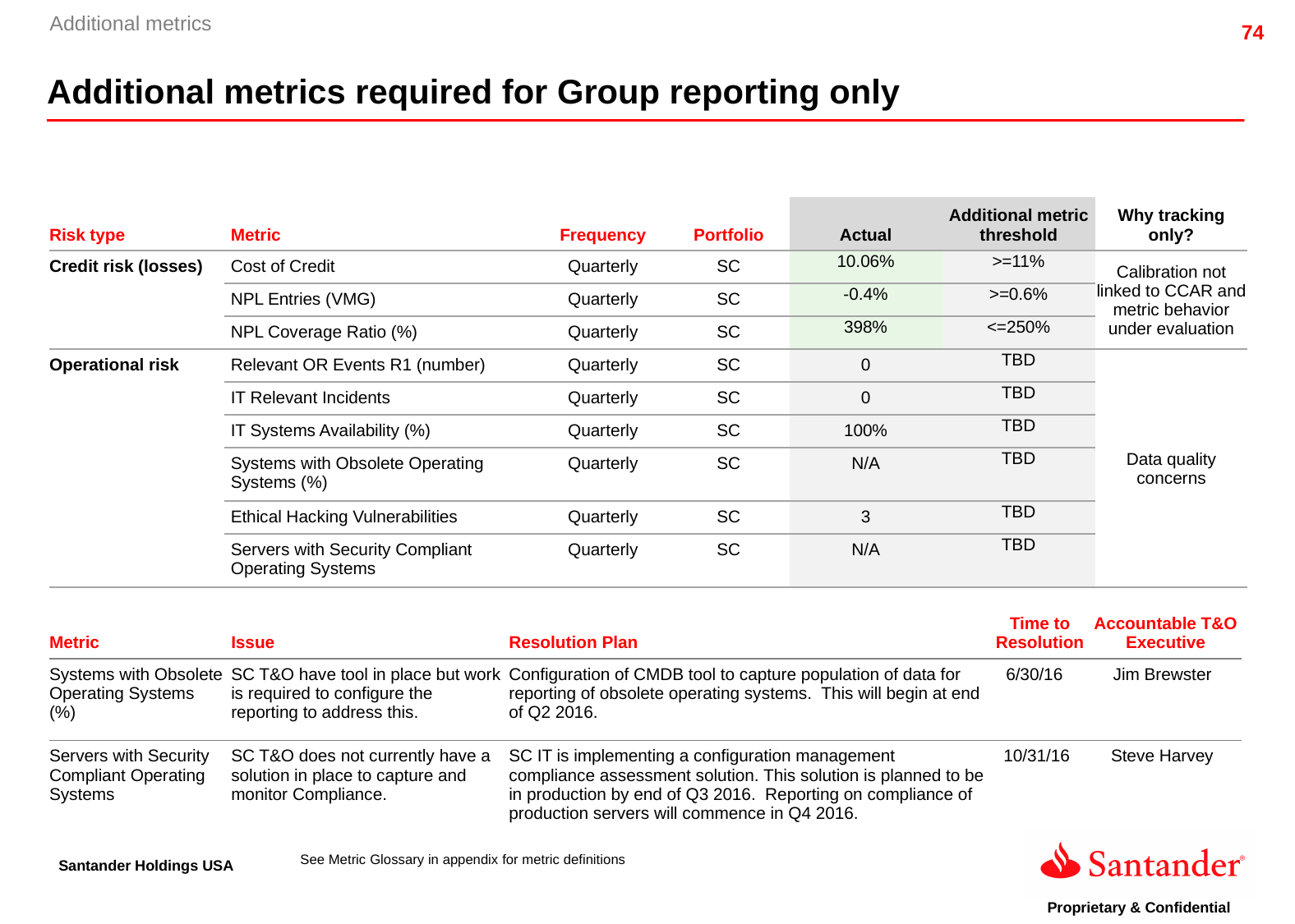

Additional metrics
Additional metrics required for Group reporting only
| Risk type | Metric | Frequency | Portfolio | Actual | Additional metric threshold | Why tracking only? |
| --- | --- | --- | --- | --- | --- | --- |
| Credit risk (losses) | Cost of Credit | Quarterly | SC | 10.06% | >=11% | Calibration not linked to CCAR and metric behavior under evaluation |
|  | NPL Entries (VMG) | Quarterly | SC | -0.4% | >=0.6% |  |
|  | NPL Coverage Ratio (%) | Quarterly | SC | 398% | <=250% |  |
| Operational risk | Relevant OR Events R1 (number) | Quarterly | SC | 0 | TBD | Data quality concerns |
|  | IT Relevant Incidents | Quarterly | SC | 0 | TBD |  |
|  | IT Systems Availability (%) | Quarterly | SC | 100% | TBD |  |
|  | Systems with Obsolete Operating Systems (%) | Quarterly | SC | N/A | TBD |  |
|  | Ethical Hacking Vulnerabilities | Quarterly | SC | 3 | TBD |  |
|  | Servers with Security Compliant Operating Systems | Quarterly | SC | N/A | TBD |  |
| Metric | Issue | Resolution Plan | Time to Resolution | Accountable T&O Executive |
| --- | --- | --- | --- | --- |
| Systems with Obsolete Operating Systems (%) | SC T&O have tool in place but work is required to configure the reporting to address this. | Configuration of CMDB tool to capture population of data for reporting of obsolete operating systems. This will begin at end of Q2 2016. | 6/30/16 | Jim Brewster |
| Servers with Security Compliant Operating Systems | SC T&O does not currently have a solution in place to capture and monitor Compliance. | SC IT is implementing a configuration management compliance assessment solution. This solution is planned to be in production by end of Q3 2016. Reporting on compliance of production servers will commence in Q4 2016. | 10/31/16 | Steve Harvey |
See Metric Glossary in appendix for metric definitions